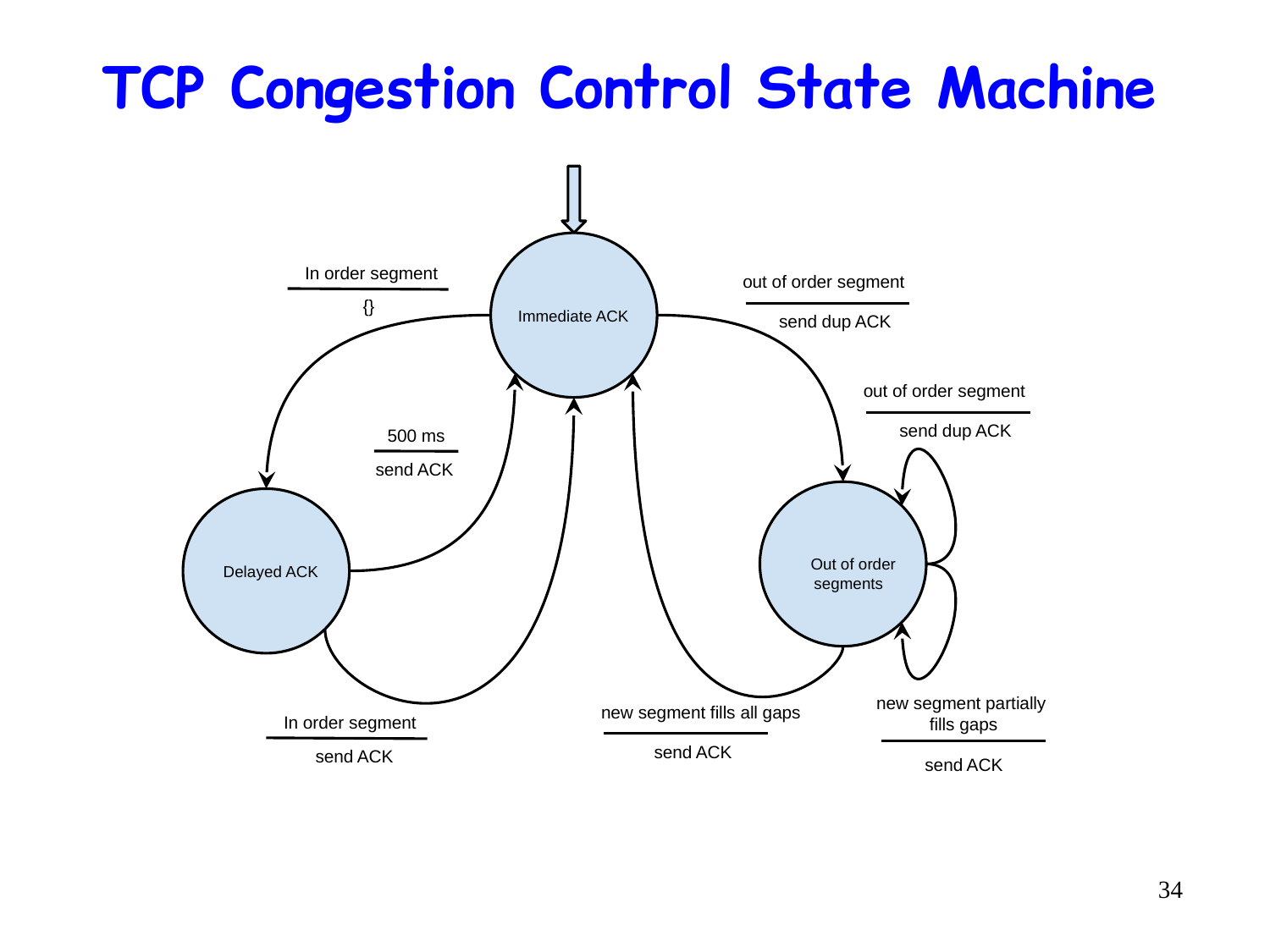

# TCP Congestion Control State Machine

 Immediate ACK
 In order segment
     {}
out of order segment
send dup ACK
out of order segment
send dup ACK
500 ms
     send ACK

  Out of order segments

  Delayed ACK
new segment partially
fills gaps
new segment fills all gaps
 In order segment
     send ACK
send ACK
send ACK
34